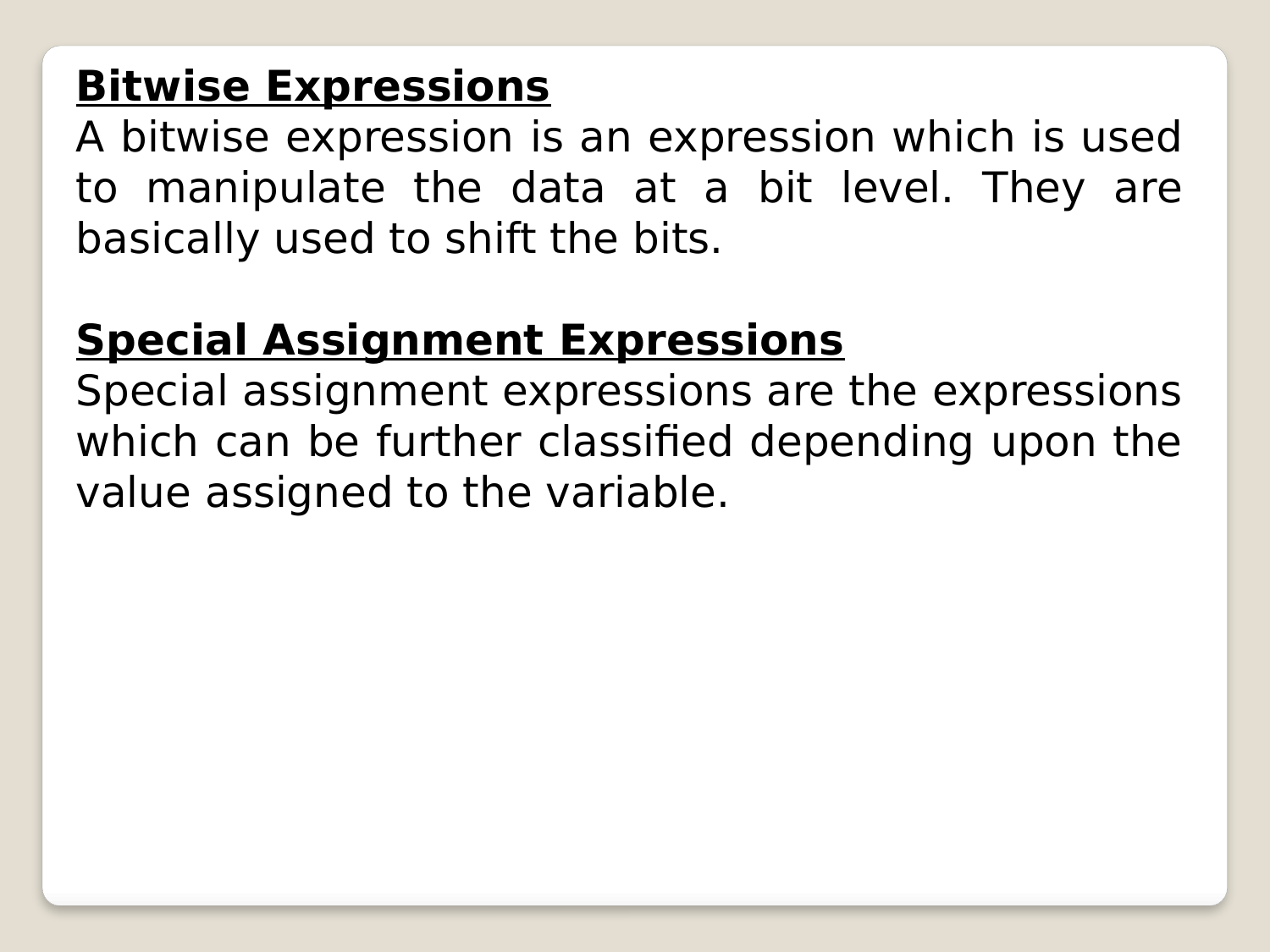

Bitwise Expressions
A bitwise expression is an expression which is used to manipulate the data at a bit level. They are basically used to shift the bits.

Special Assignment Expressions
Special assignment expressions are the expressions which can be further classified depending upon the value assigned to the variable.